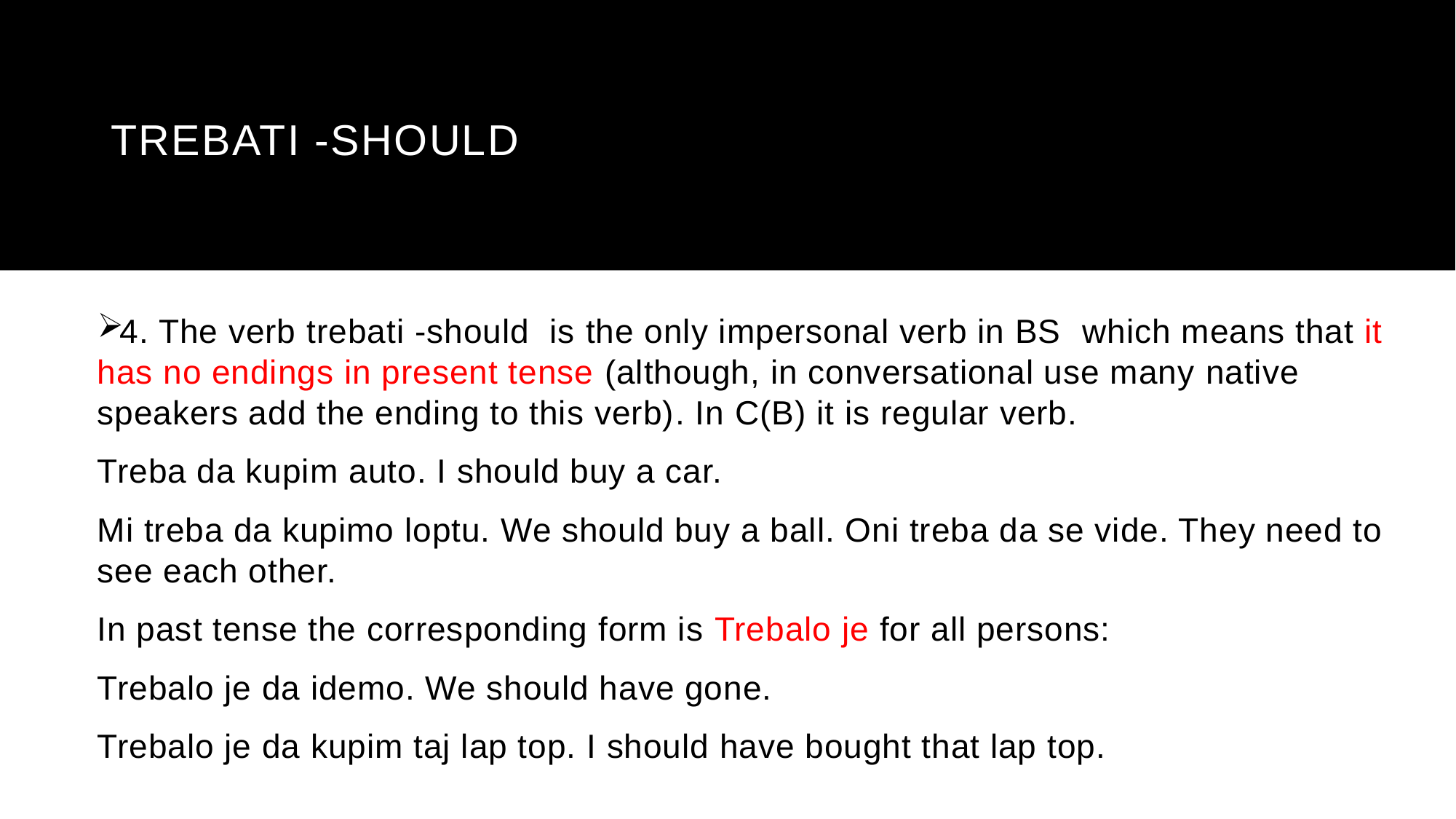

# Trebati -should
4. The verb trebati -should  is the only impersonal verb in BS  which means that it has no endings in present tense (although, in conversational use many native speakers add the ending to this verb). In C(B) it is regular verb.
Treba da kupim auto. I should buy a car.
Mi treba da kupimo loptu. We should buy a ball. Oni treba da se vide. They need to see each other.
In past tense the corresponding form is Trebalo je for all persons:
Trebalo je da idemo. We should have gone.
Trebalo je da kupim taj lap top. I should have bought that lap top.